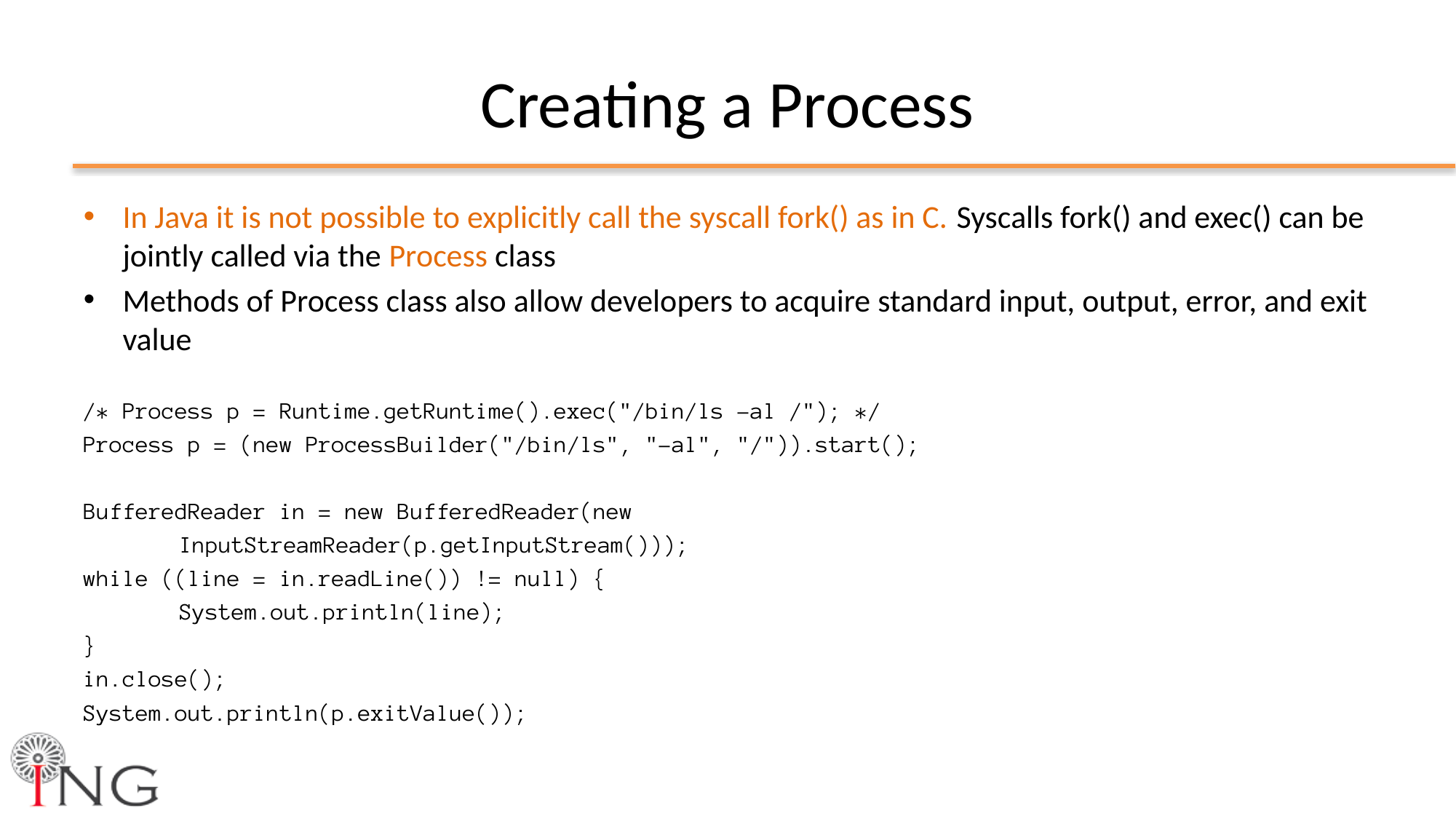

# Creating a Process
In Java it is not possible to explicitly call the syscall fork() as in C. Syscalls fork() and exec() can be jointly called via the Process class
Methods of Process class also allow developers to acquire standard input, output, error, and exit value

/* Process p = Runtime.getRuntime().exec("/bin/ls -al /"); */
Process p = (new ProcessBuilder("/bin/ls", "-al", "/")).start();

BufferedReader in = new BufferedReader(new
	InputStreamReader(p.getInputStream()));
while ((line = in.readLine()) != null) {
	System.out.println(line);
}
in.close();
System.out.println(p.exitValue());